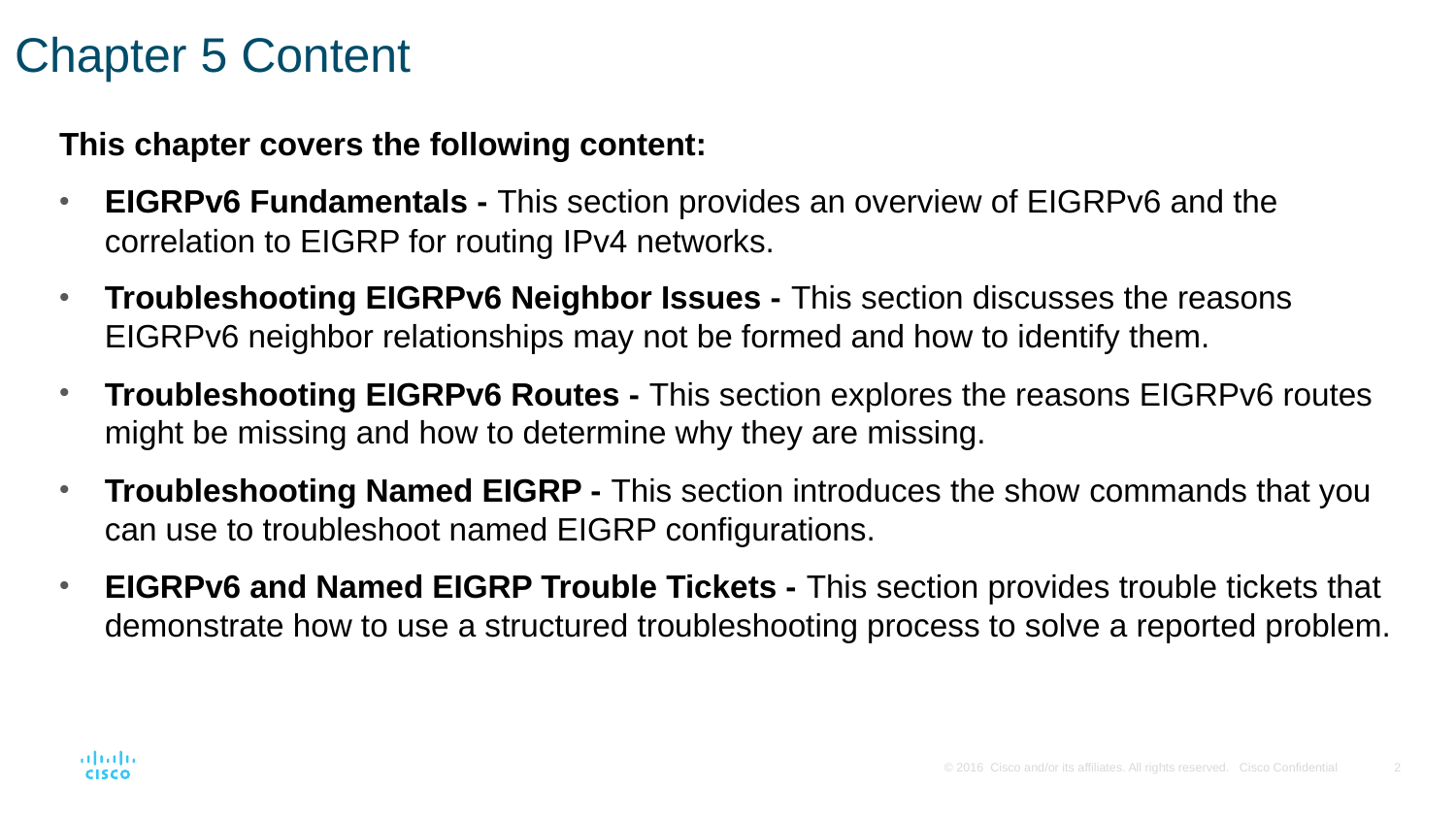

# Chapter 5 Content
This chapter covers the following content:
EIGRPv6 Fundamentals - This section provides an overview of EIGRPv6 and the correlation to EIGRP for routing IPv4 networks.
Troubleshooting EIGRPv6 Neighbor Issues - This section discusses the reasons EIGRPv6 neighbor relationships may not be formed and how to identify them.
Troubleshooting EIGRPv6 Routes - This section explores the reasons EIGRPv6 routes might be missing and how to determine why they are missing.
Troubleshooting Named EIGRP - This section introduces the show commands that you can use to troubleshoot named EIGRP configurations.
EIGRPv6 and Named EIGRP Trouble Tickets - This section provides trouble tickets that demonstrate how to use a structured troubleshooting process to solve a reported problem.